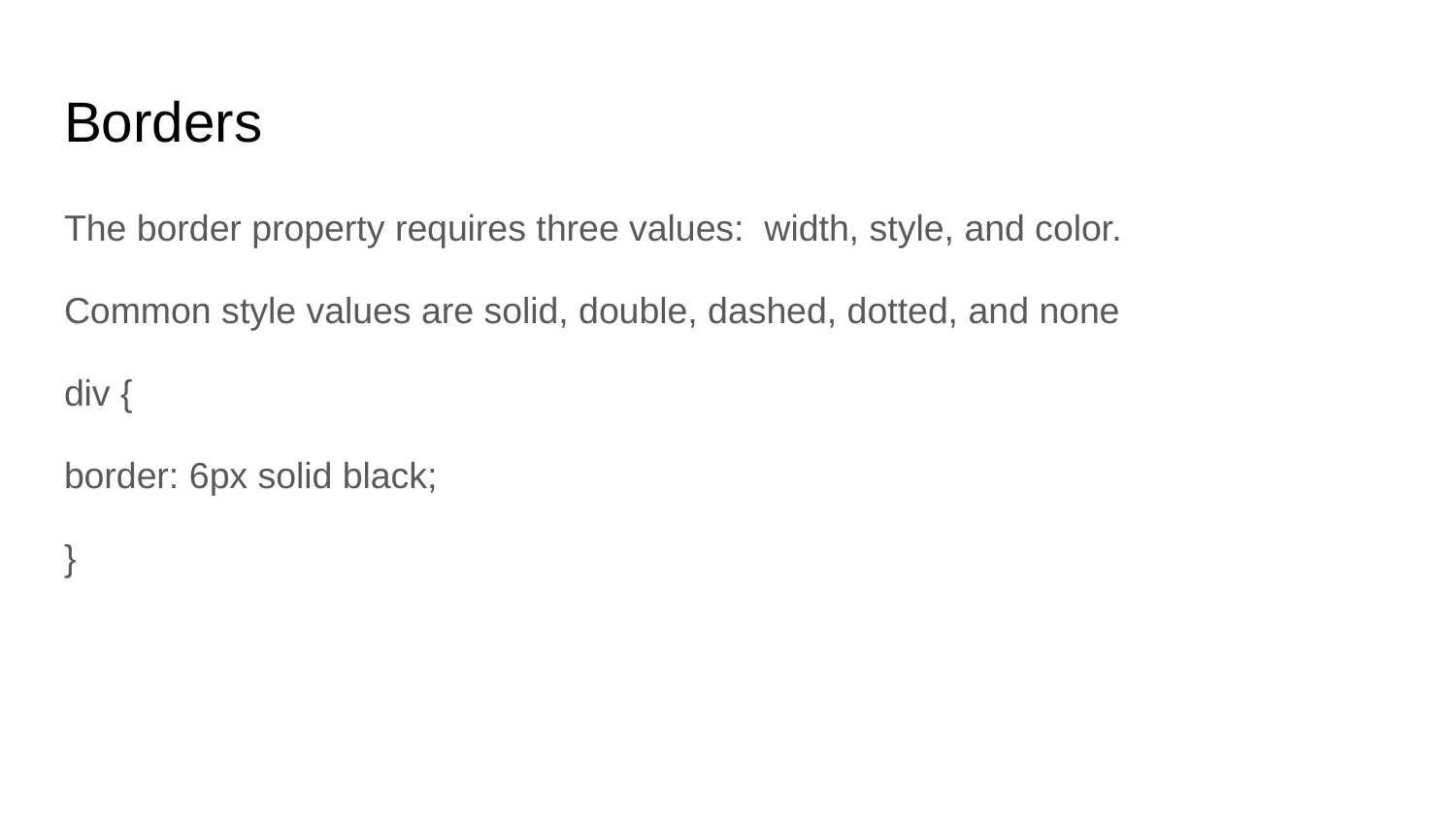

# Borders
The border property requires three values:  width, style, and color.
Common style values are solid, double, dashed, dotted, and none
div {
border: 6px solid black;
}